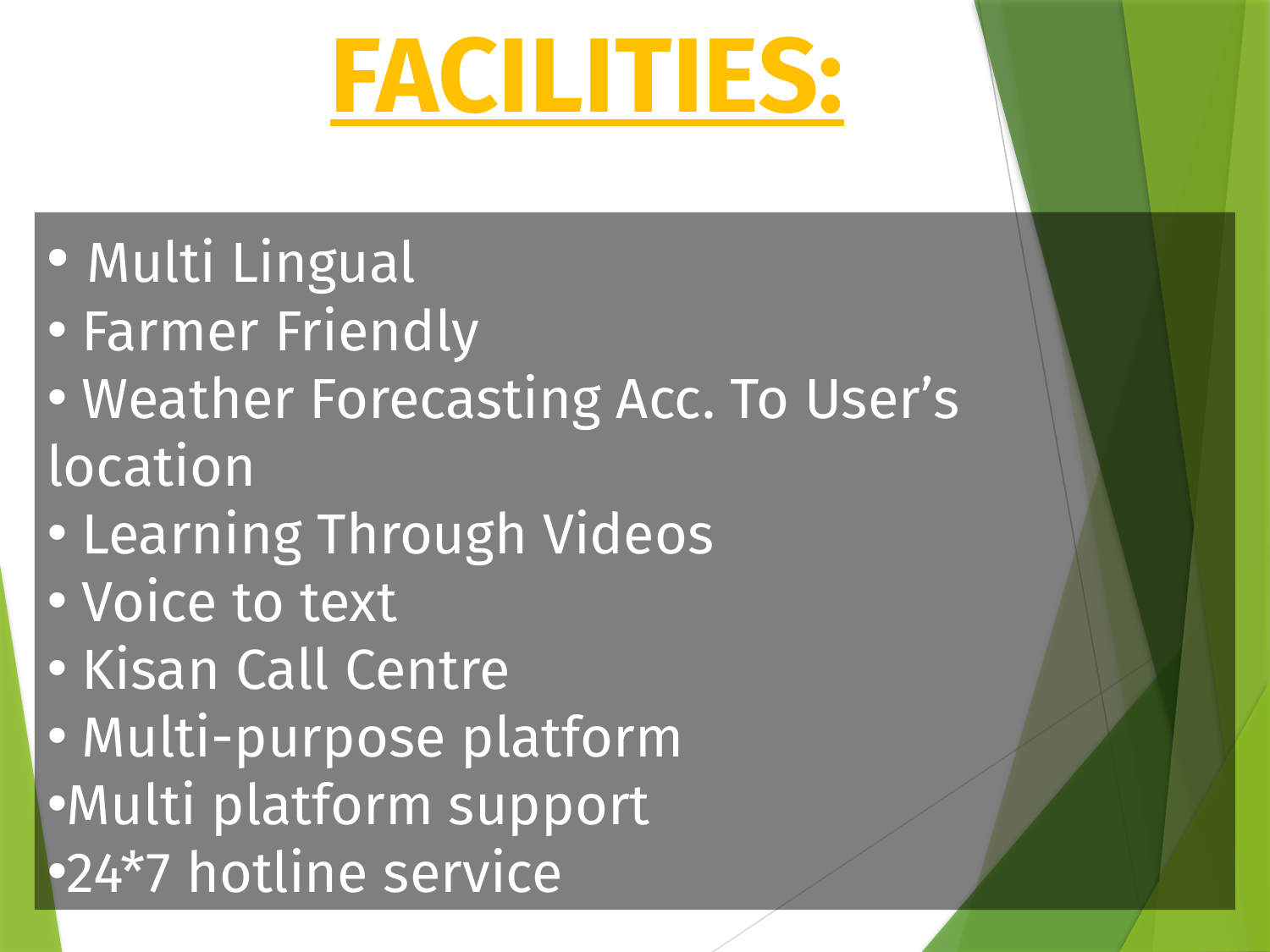

FACILITIES:
 Multi Lingual
 Farmer Friendly
 Weather Forecasting Acc. To User’s    location
 Learning Through Videos
 Voice to text
 Kisan Call Centre
 Multi-purpose platform
Multi platform support
24*7 hotline service